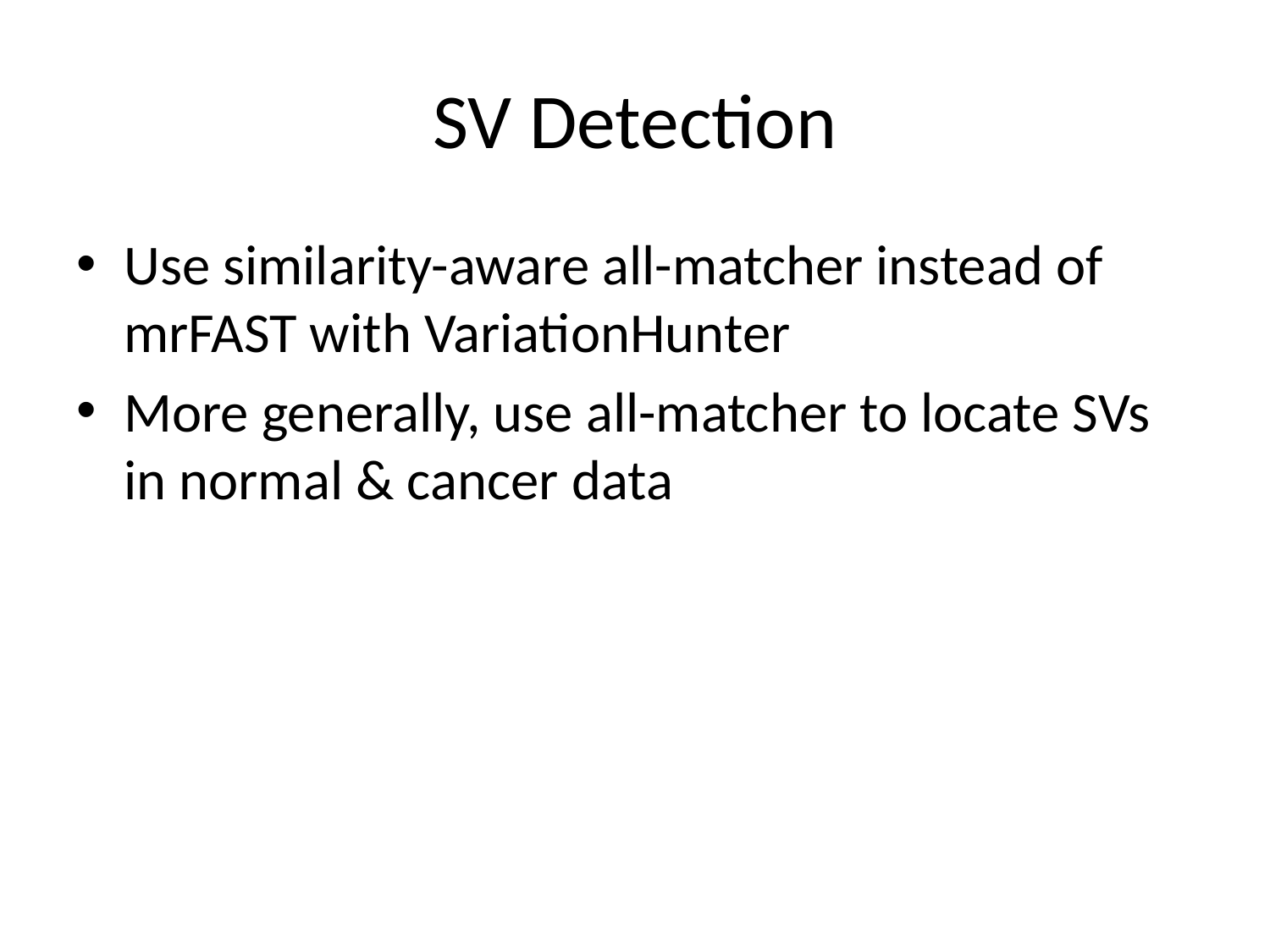

# SV Detection
Use similarity-aware all-matcher instead of mrFAST with VariationHunter
More generally, use all-matcher to locate SVs in normal & cancer data